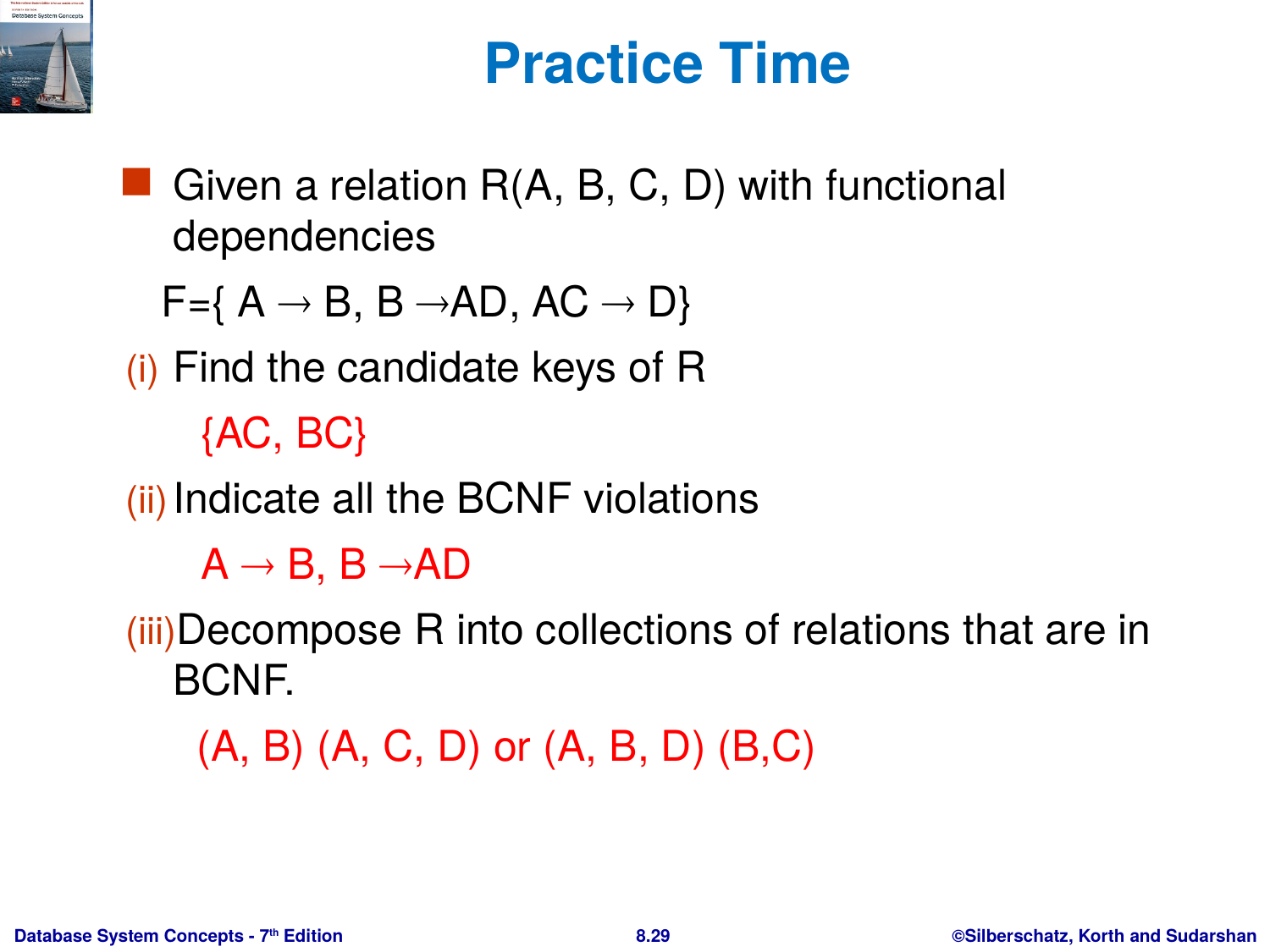

# Practice Time
Given a relation R(A, B, C, D) with functional dependencies
   F={ A → B, B →AD, AC → D}
Find the candidate keys of R
 {AC, BC}
Indicate all the BCNF violations
 A → B, B →AD
Decompose R into collections of relations that are in BCNF.
      (A, B) (A, C, D) or (A, B, D) (B,C)